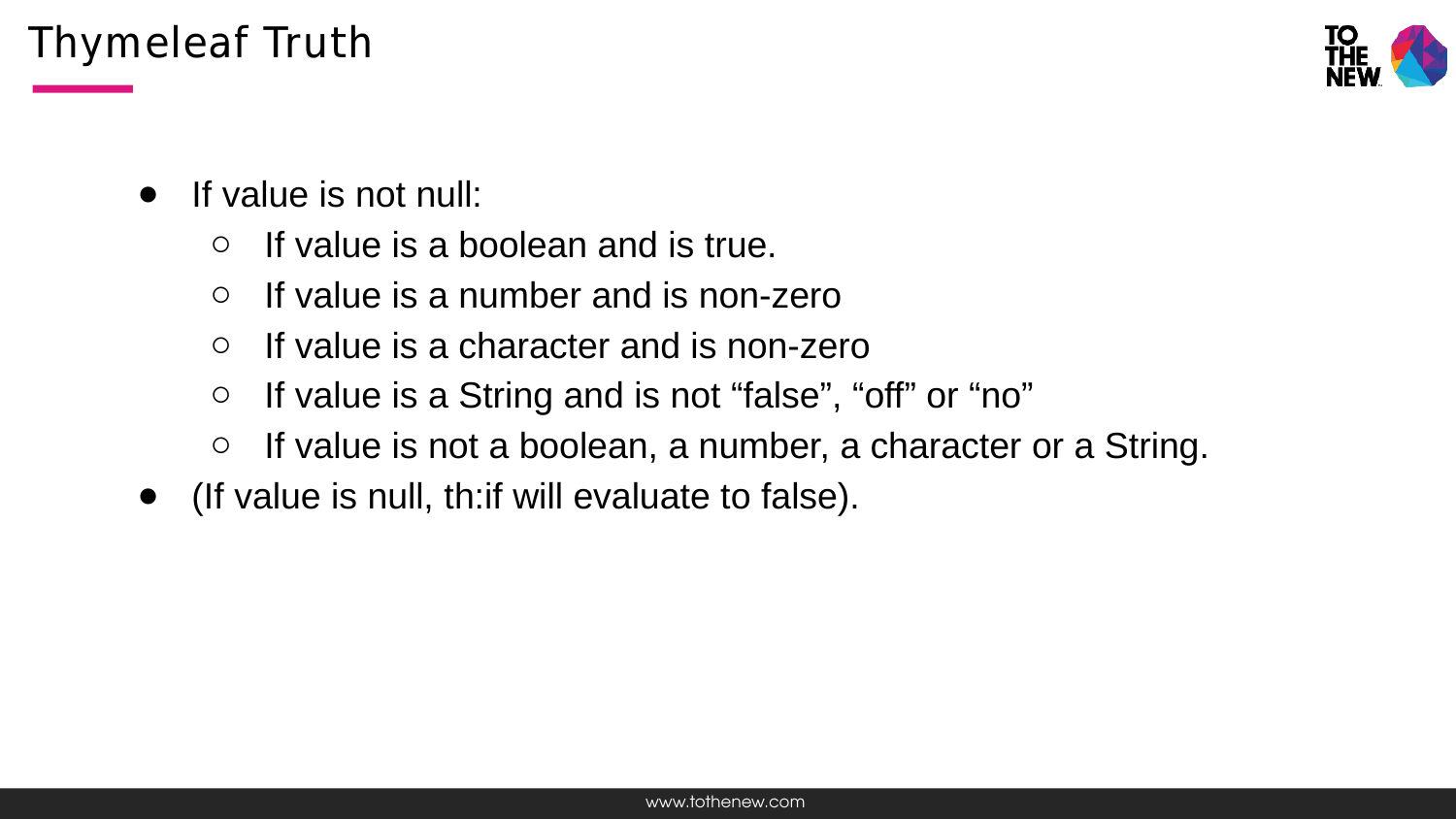

# Thymeleaf Truth
If value is not null:
If value is a boolean and is true.
If value is a number and is non-zero
If value is a character and is non-zero
If value is a String and is not “false”, “off” or “no”
If value is not a boolean, a number, a character or a String.
(If value is null, th:if will evaluate to false).